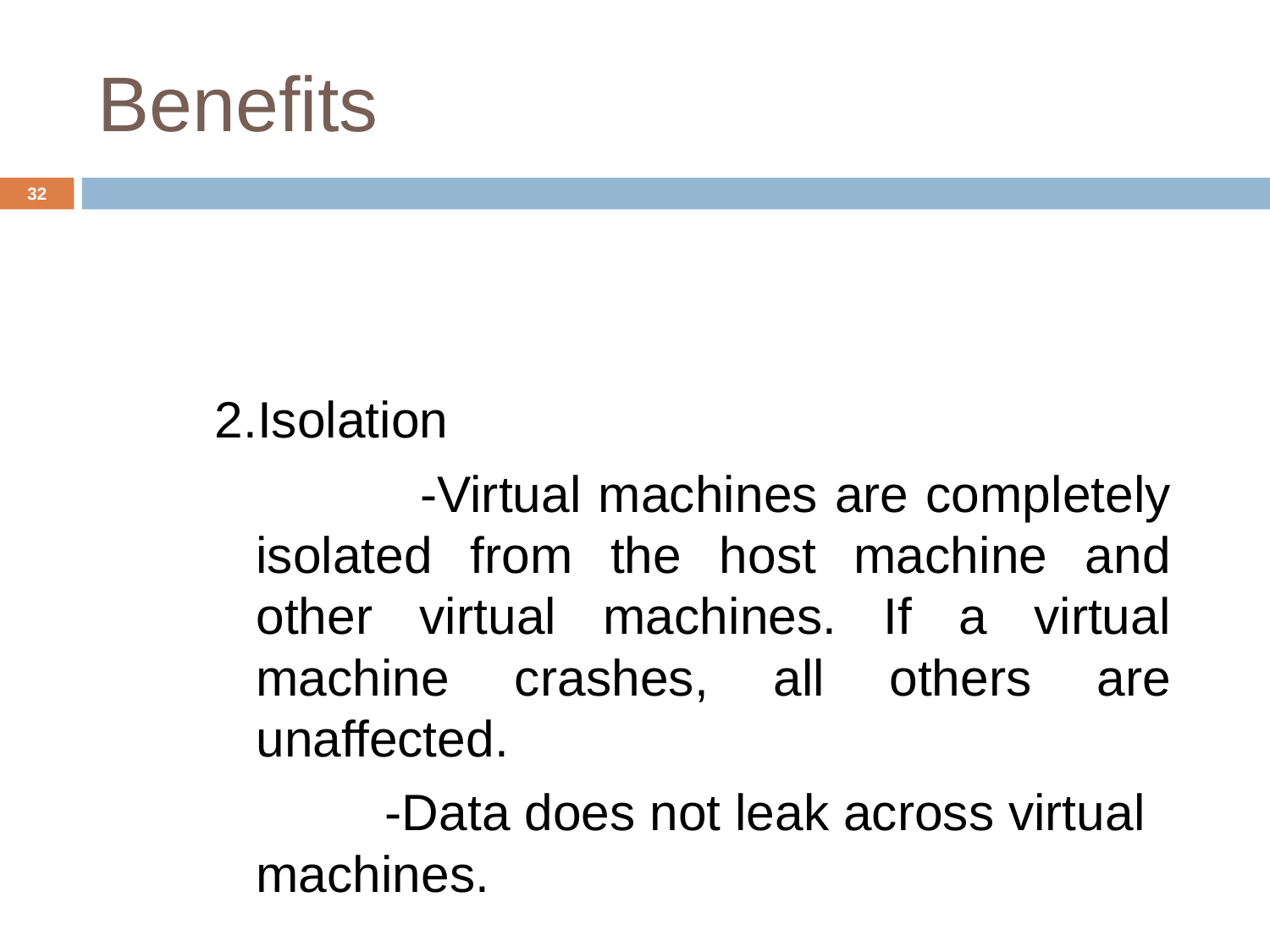

# Benefits
32
2.Isolation
            -Virtual machines are completely isolated from the host machine and other virtual machines. If a virtual machine crashes, all others are unaffected.
            -Data does not leak across virtual machines.